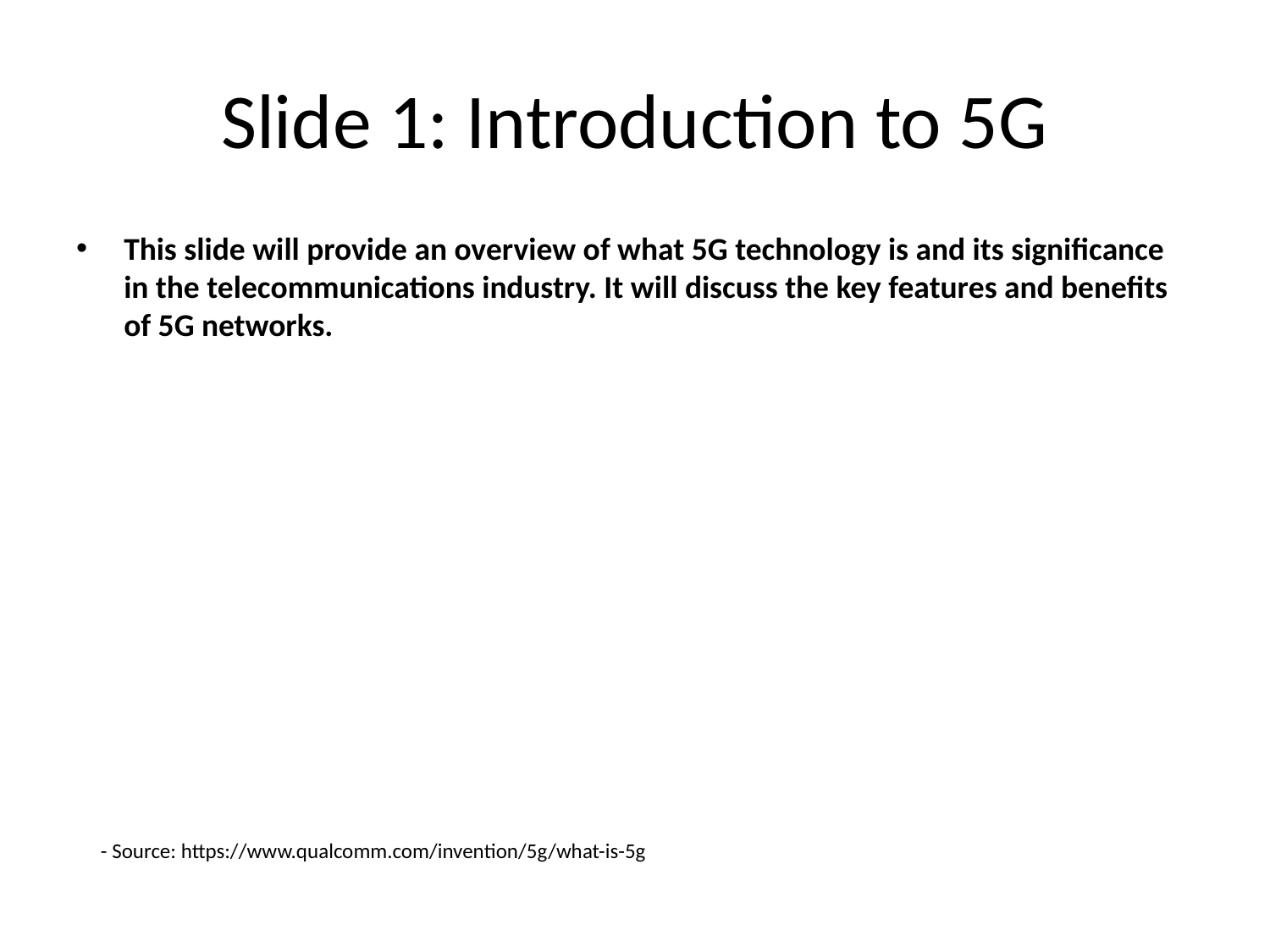

# Slide 1: Introduction to 5G
This slide will provide an overview of what 5G technology is and its significance in the telecommunications industry. It will discuss the key features and benefits of 5G networks.

- Source: https://www.qualcomm.com/invention/5g/what-is-5g